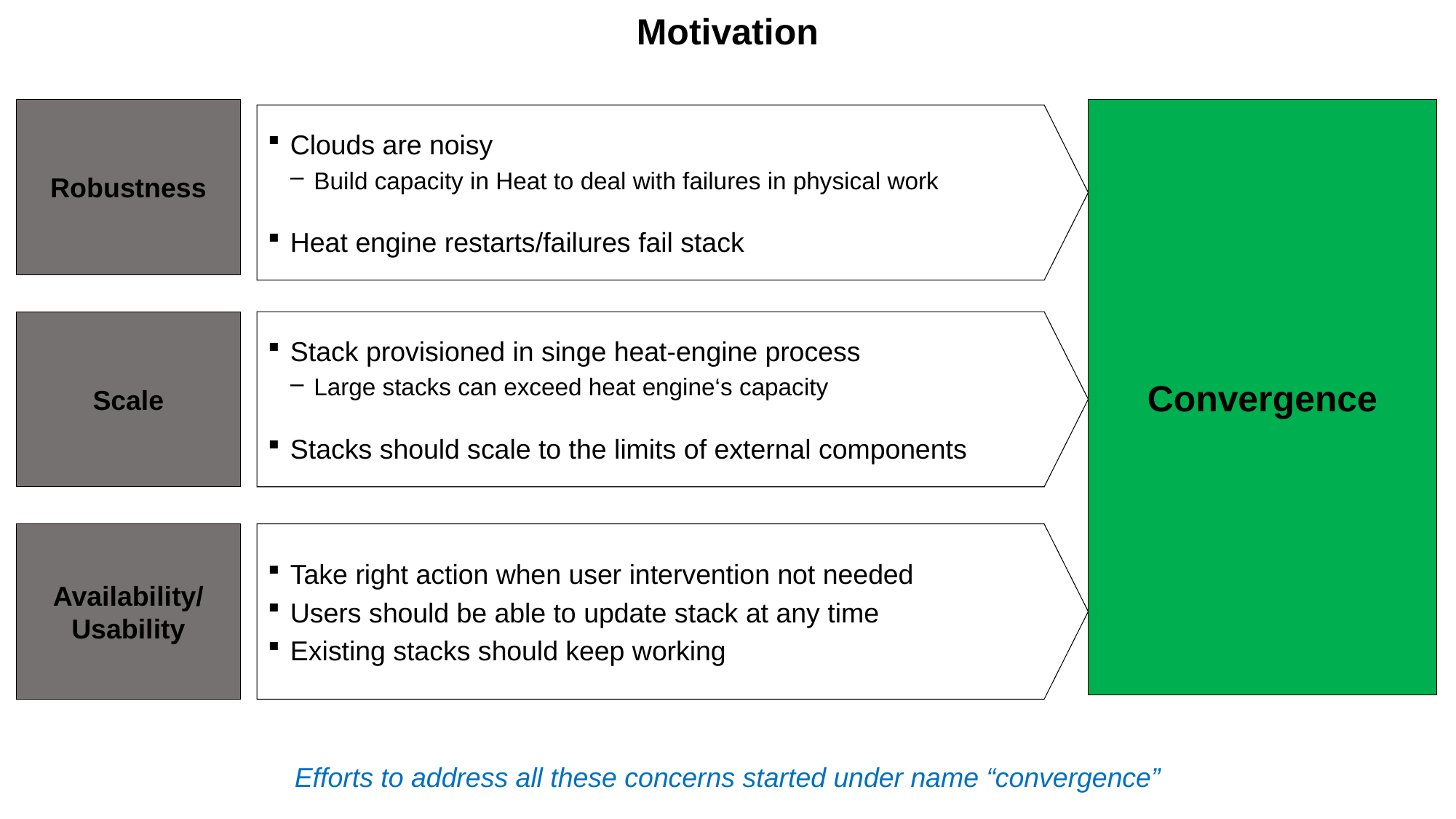

# Motivation
Robustness
Convergence
Clouds are noisy
Build capacity in Heat to deal with failures in physical work

Heat engine restarts/failures fail stack
Stack provisioned in singe heat-engine process
Large stacks can exceed heat engine‘s capacity

Stacks should scale to the limits of external components
Scale
Availability/
Usability
Take right action when user intervention not needed
Users should be able to update stack at any time
Existing stacks should keep working
Efforts to address all these concerns started under name “convergence”